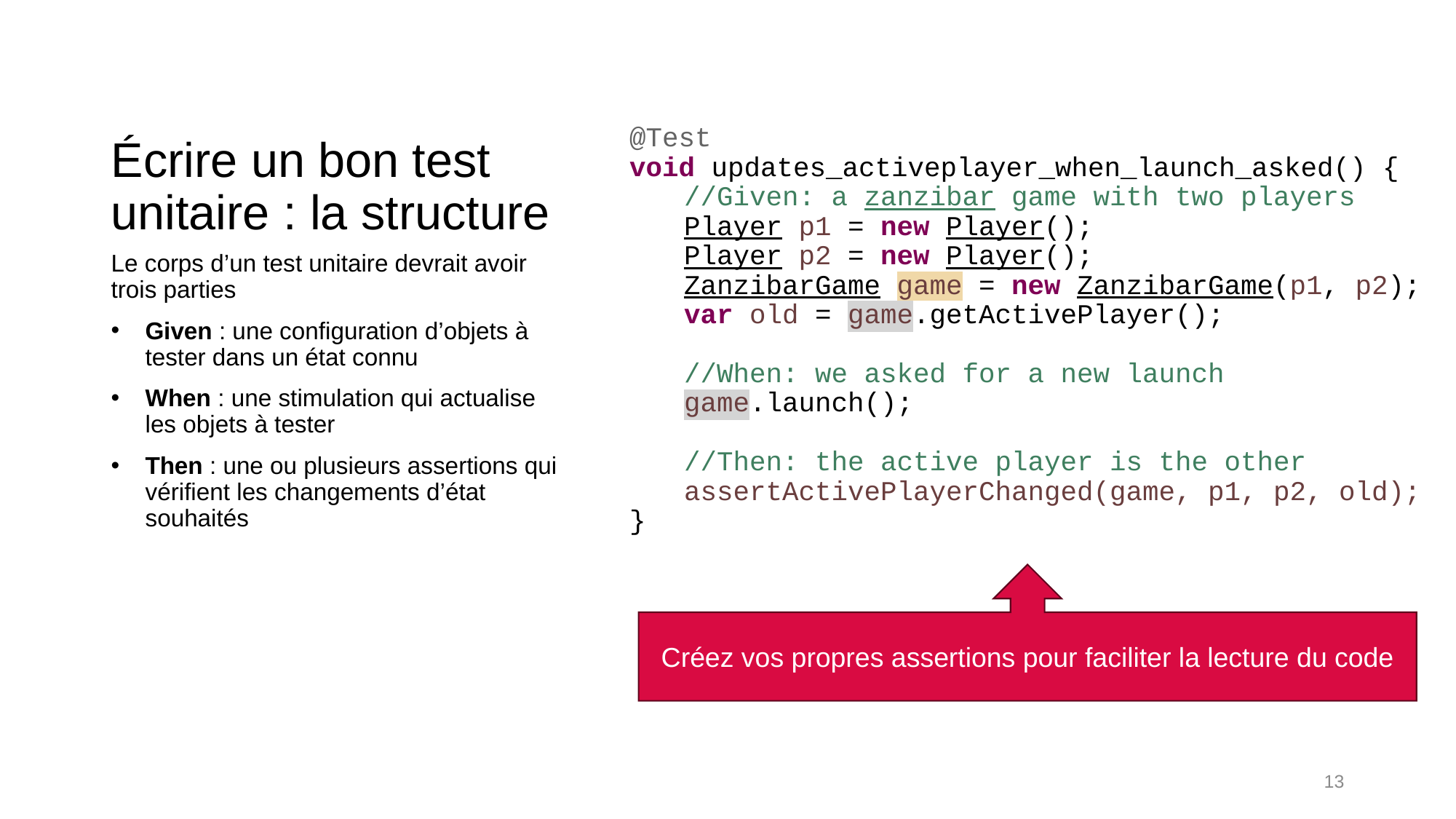

# Écrire un bon test unitaire : la structure
@Test
void updates_activeplayer_when_launch_asked() {
//Given: a zanzibar game with two players
Player p1 = new Player();
Player p2 = new Player();
ZanzibarGame game = new ZanzibarGame(p1, p2);
var old = game.getActivePlayer();

//When: we asked for a new launch
game.launch();

//Then: the active player is the other
assertActivePlayerChanged(game, p1, p2, old);
}
Le corps d’un test unitaire devrait avoir trois parties
Given : une configuration d’objets à tester dans un état connu
When : une stimulation qui actualise les objets à tester
Then : une ou plusieurs assertions qui vérifient les changements d’état souhaités
Créez vos propres assertions pour faciliter la lecture du code
13